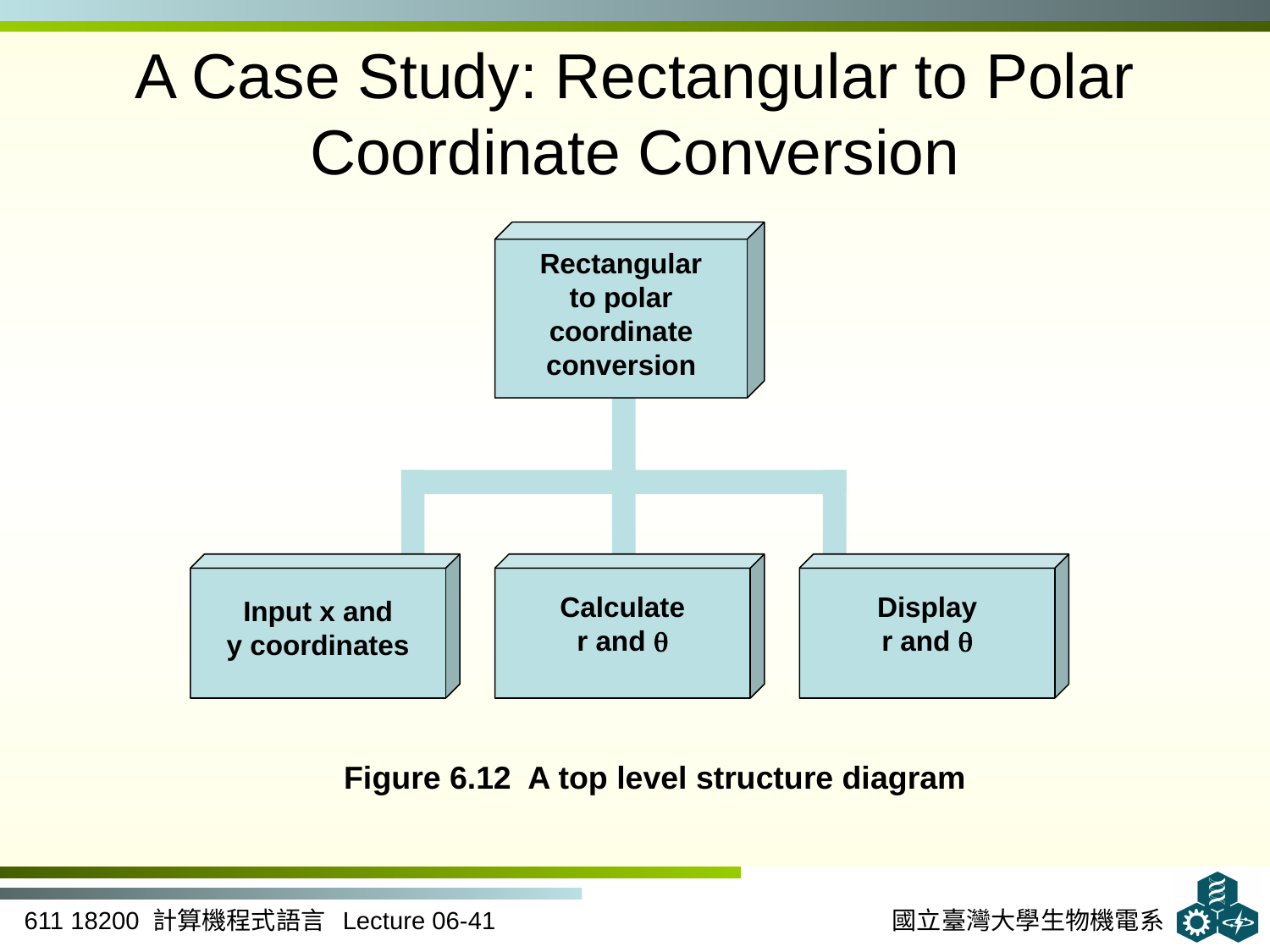

# A Case Study: Rectangular to Polar Coordinate Conversion
Rectangular
to polar
coordinate
conversion

Input x and
y coordinates

Calculate
r and θ

Display
r and θ
Figure 6.12  A top level structure diagram